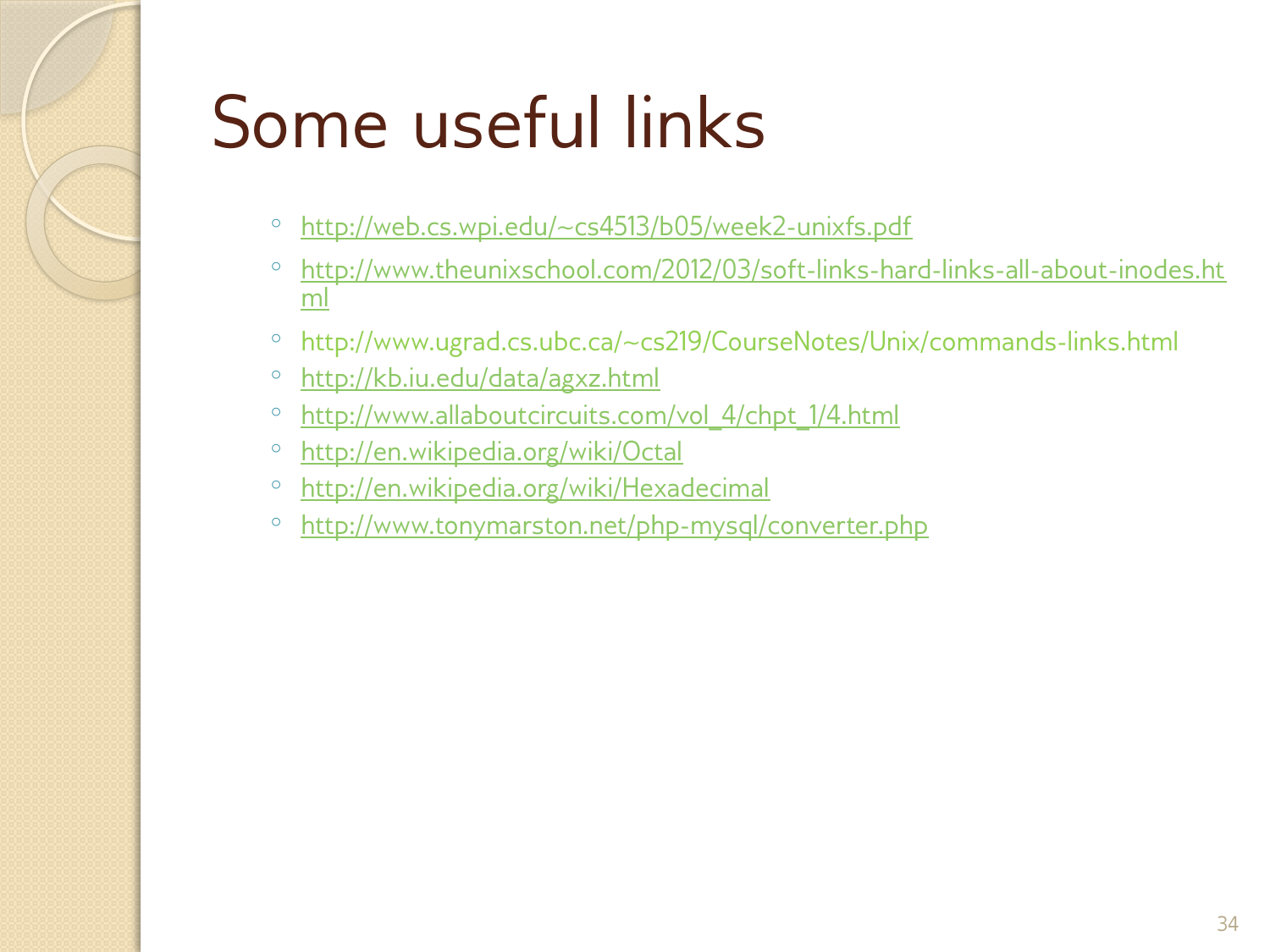

# Some useful links
http://web.cs.wpi.edu/~cs4513/b05/week2-unixfs.pdf
http://www.theunixschool.com/2012/03/soft-links-hard-links-all-about-inodes.html
http://www.ugrad.cs.ubc.ca/~cs219/CourseNotes/Unix/commands-links.html
http://kb.iu.edu/data/agxz.html
http://www.allaboutcircuits.com/vol_4/chpt_1/4.html
http://en.wikipedia.org/wiki/Octal
http://en.wikipedia.org/wiki/Hexadecimal
http://www.tonymarston.net/php-mysql/converter.php

34